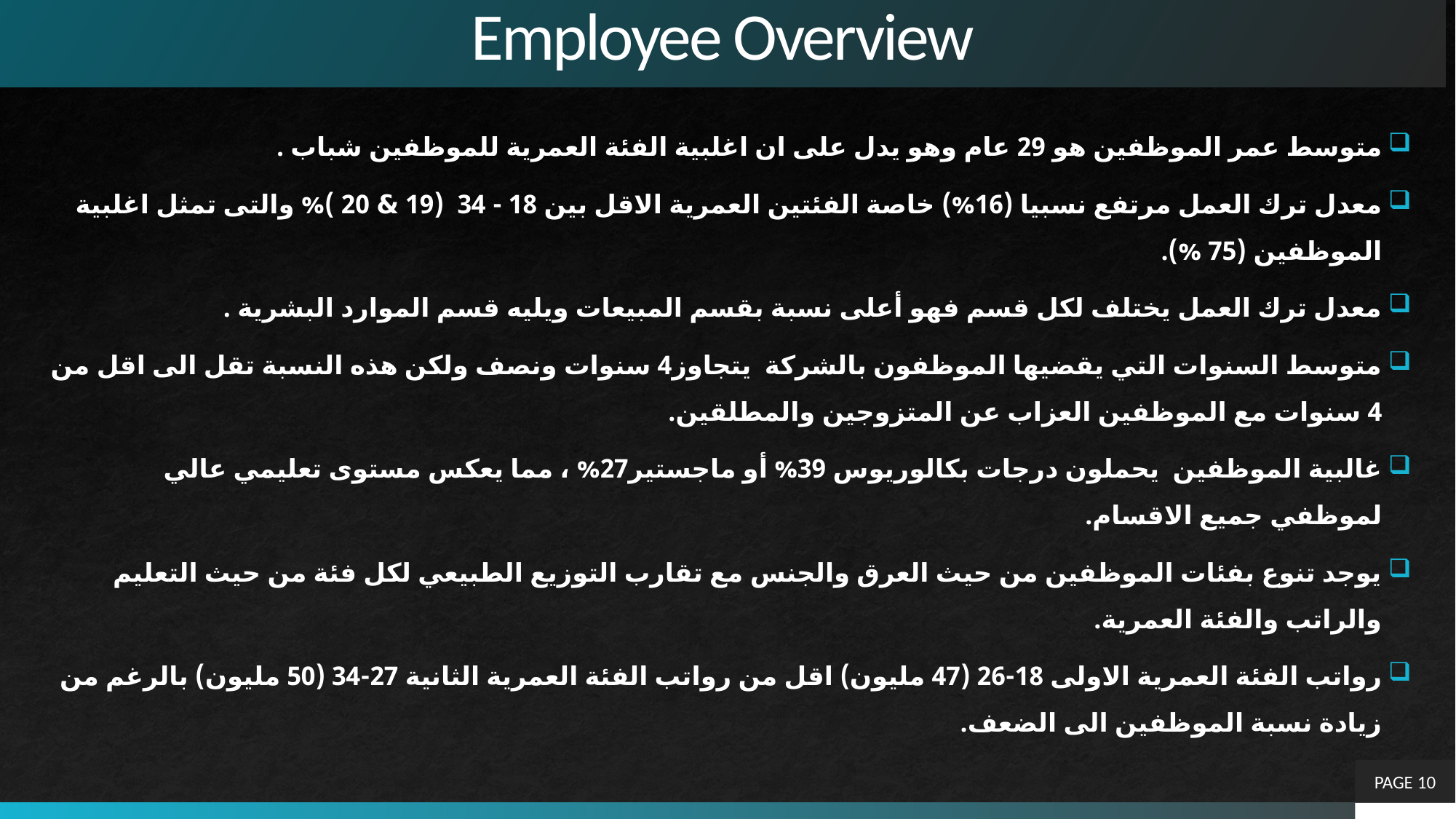

Employee Overview
متوسط عمر الموظفين هو 29 عام وهو يدل على ان اغلبية الفئة العمرية للموظفين شباب .
معدل ترك العمل مرتفع نسبيا (16%) خاصة الفئتين العمرية الاقل بين 18 - 34  (19 & 20 )% والتى تمثل اغلبية الموظفين (75 %).
معدل ترك العمل يختلف لكل قسم فهو أعلى نسبة بقسم المبيعات ويليه قسم الموارد البشرية .
متوسط السنوات التي يقضيها الموظفون بالشركة  يتجاوز4 سنوات ونصف ولكن هذه النسبة تقل الى اقل من 4 سنوات مع الموظفين العزاب عن المتزوجين والمطلقين.
غالبية الموظفين  يحملون درجات بكالوريوس 39% أو ماجستير27% ، مما يعكس مستوى تعليمي عالي لموظفي جميع الاقسام.
يوجد تنوع بفئات الموظفين من حيث العرق والجنس مع تقارب التوزيع الطبيعي لكل فئة من حيث التعليم والراتب والفئة العمرية.
رواتب الفئة العمرية الاولى 18-26 (47 مليون) اقل من رواتب الفئة العمرية الثانية 27-34 (50 مليون) بالرغم من زيادة نسبة الموظفين الى الضعف.

PAGE 10